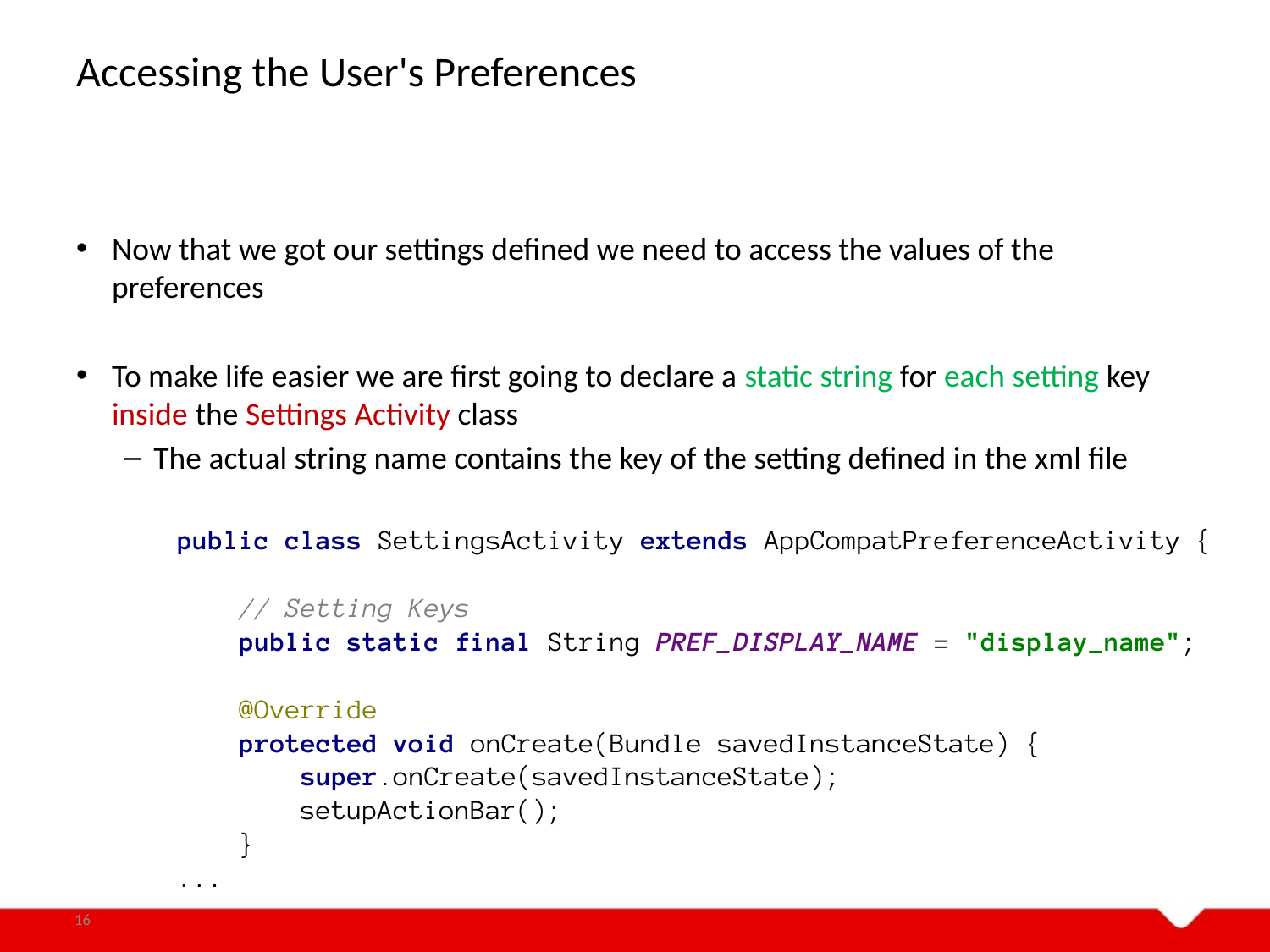

# Accessing the User's Preferences
Now that we got our settings defined we need to access the values of the preferences

To make life easier we are first going to declare a static string for each setting key inside the Settings Activity class
The actual string name contains the key of the setting defined in the xml file

public class SettingsActivity extends AppCompatPreferenceActivity {
    // Setting Keys
    public static final String PREF_DISPLAY_NAME = "display_name";
    @Override
    protected void onCreate(Bundle savedInstanceState) {
        super.onCreate(savedInstanceState);
        setupActionBar();
    }
...
16